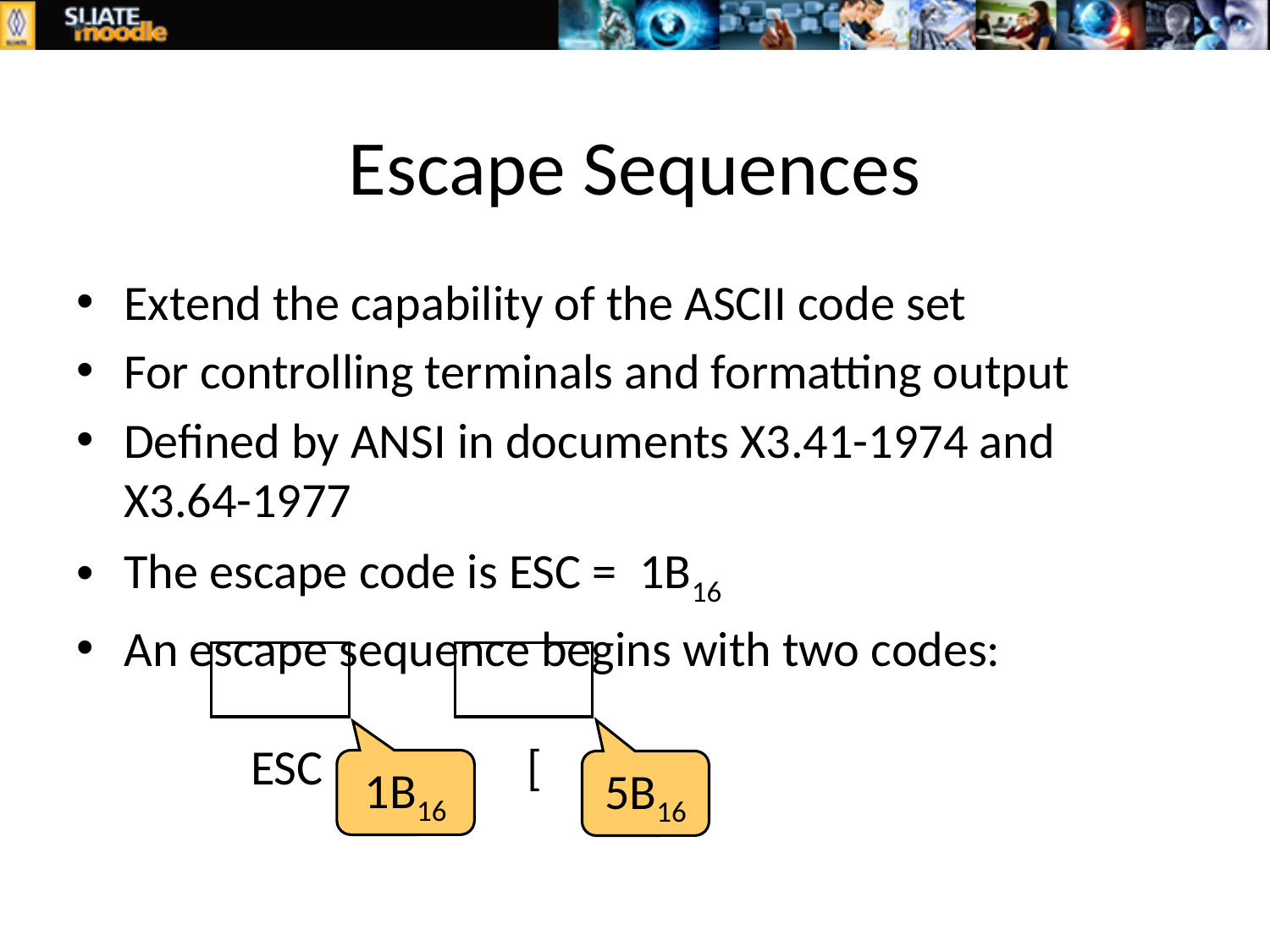

# Escape Sequences
Extend the capability of the ASCII code set
For controlling terminals and formatting output
Defined by ANSI in documents X3.41-1974 and X3.64-1977
The escape code is ESC =  1B16
An escape sequence begins with two codes:
	ESC 		  [

1B16
5B16